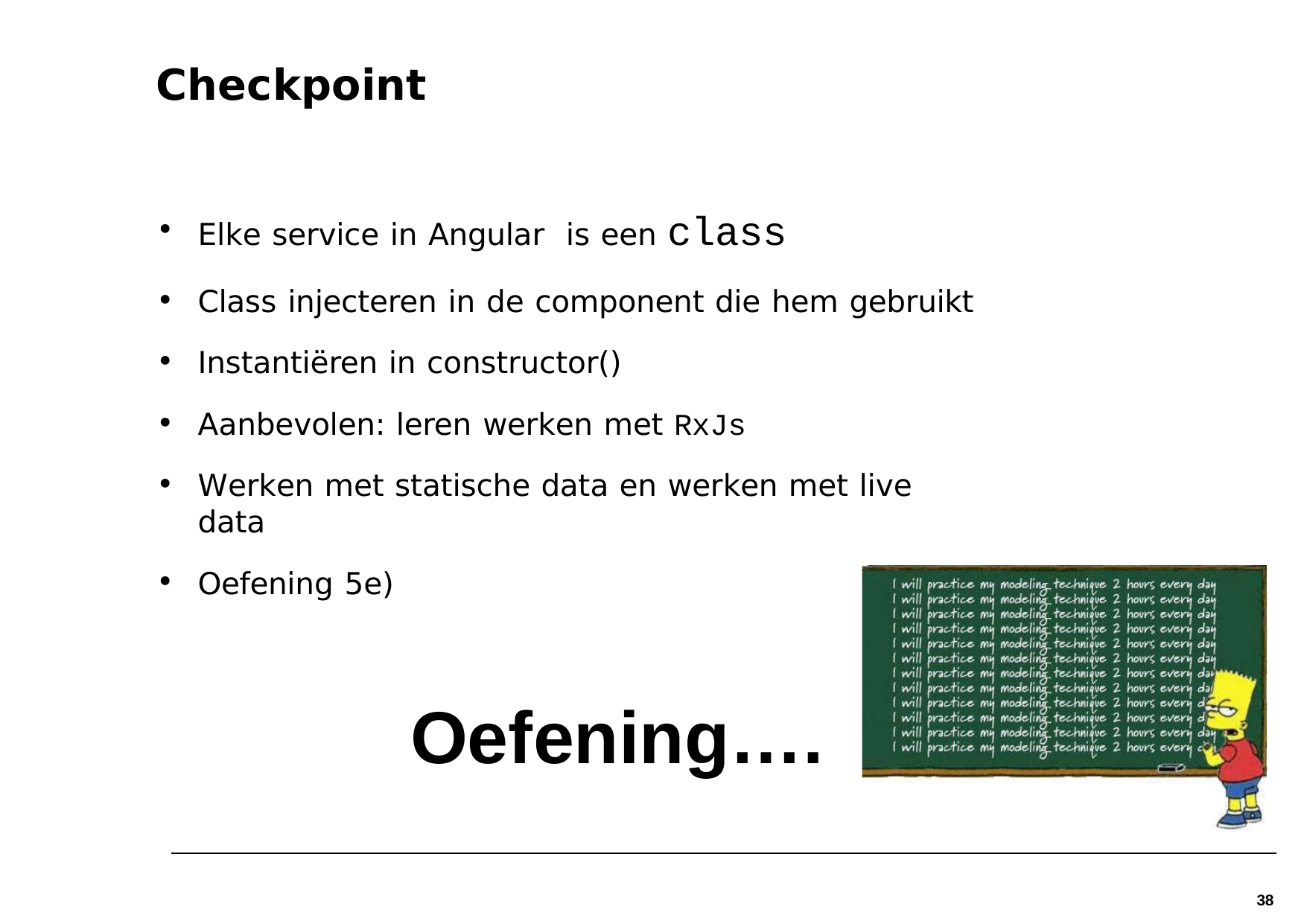

# Checkpoint
Elke service in Angular  is een class
Class injecteren in de component die hem gebruikt
Instantiëren in constructor()
Aanbevolen: leren werken met RxJs
Werken met statische data en werken met live data
Oefening 5e)

Oefening….
38